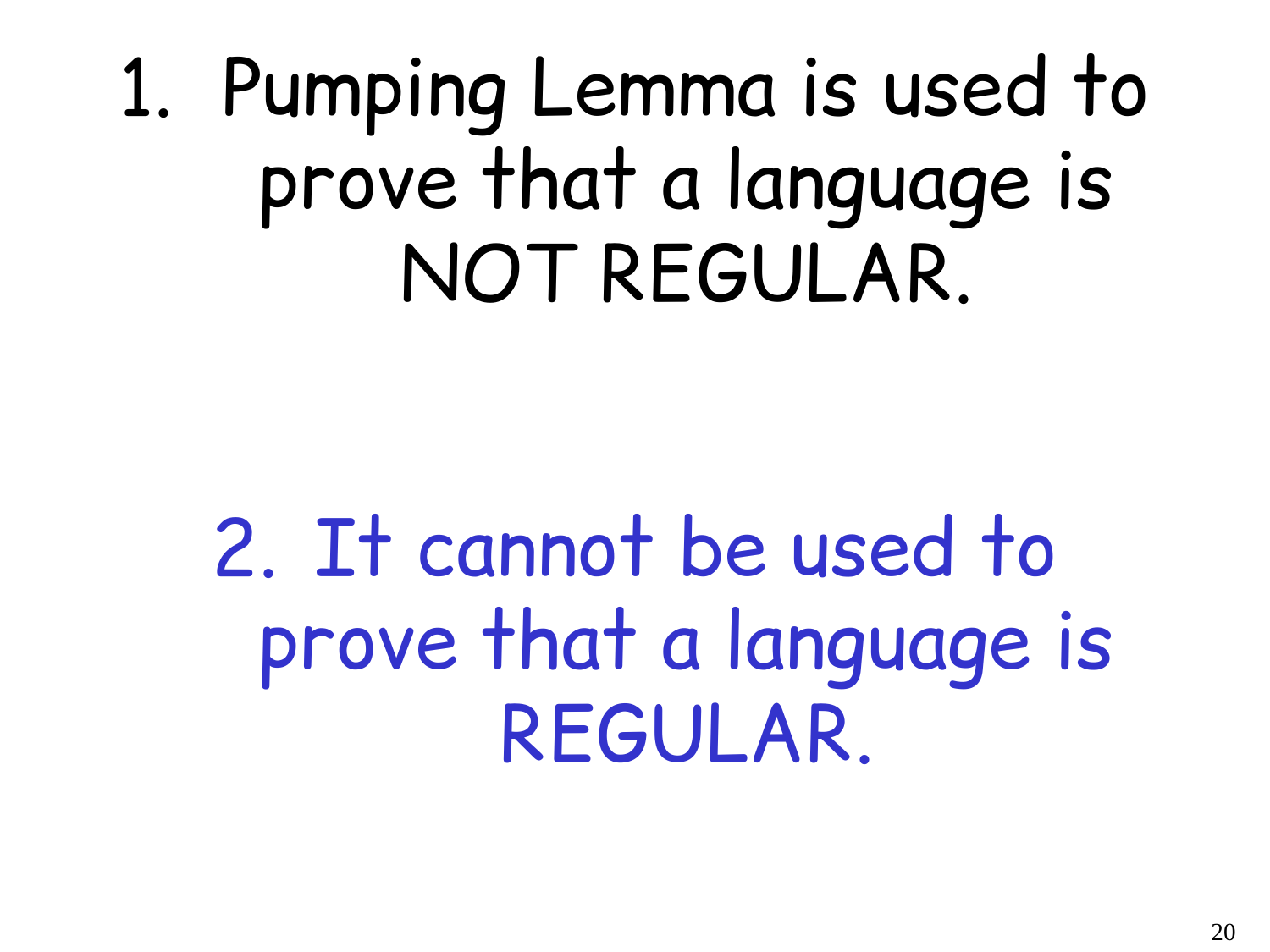

# Pumping Lemma is used to prove that a language is NOT REGULAR.
It cannot be used to prove that a language is REGULAR.
20